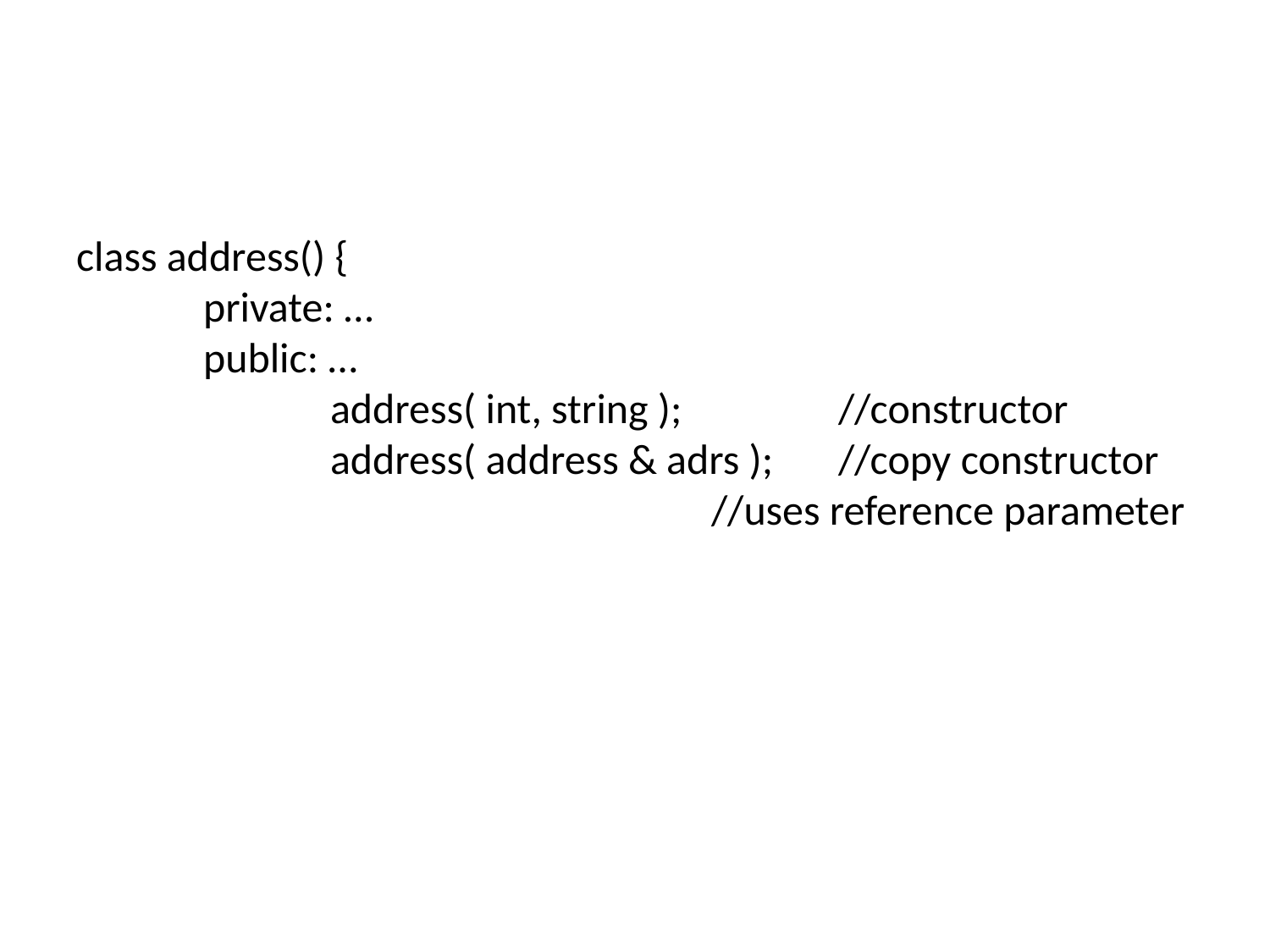

class address() {
	private: …
	public: …
		address( int, string );		//constructor				address( address & adrs );	//copy constructor
					//uses reference parameter